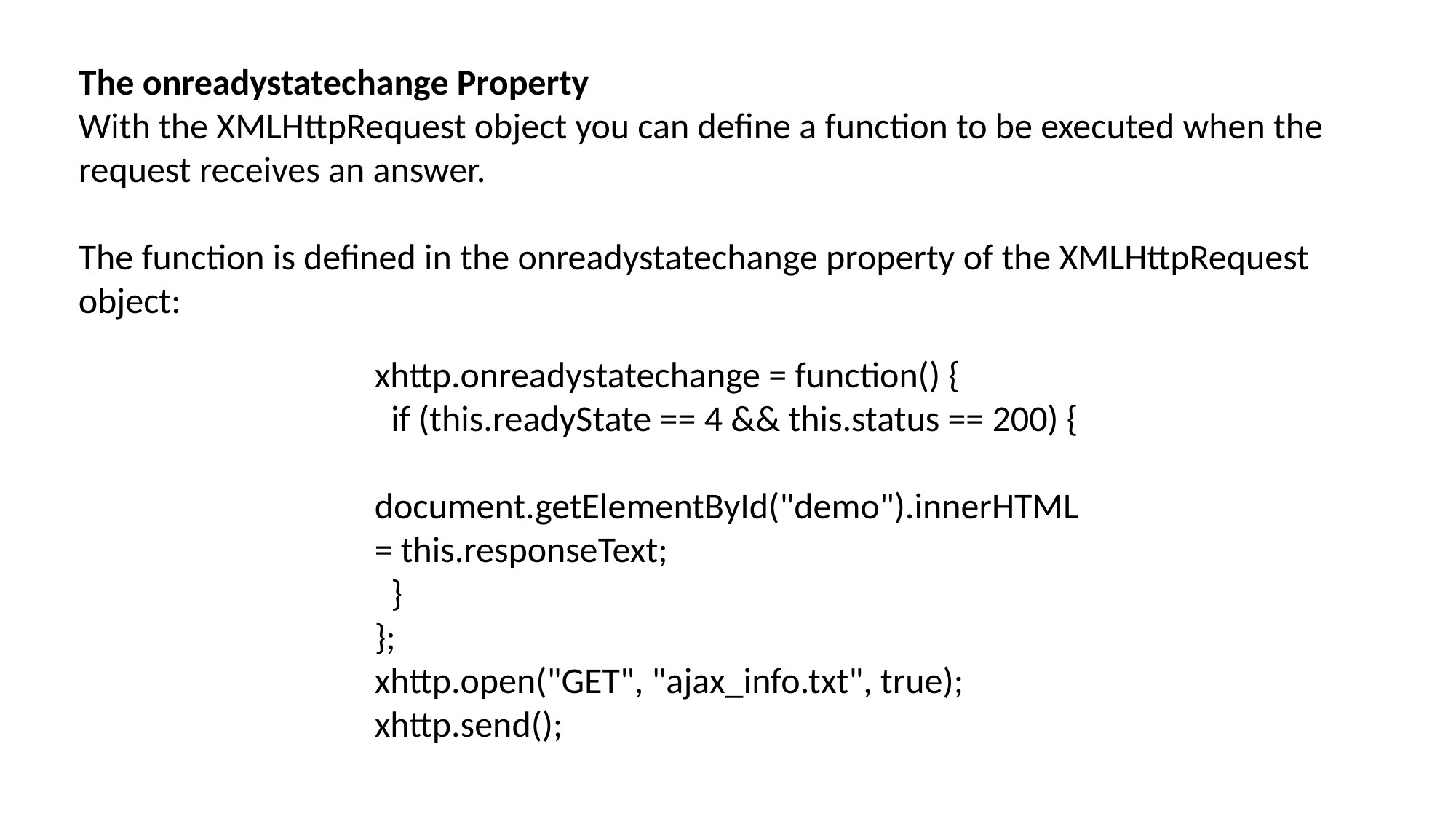

The onreadystatechange Property
With the XMLHttpRequest object you can define a function to be executed when the request receives an answer.

The function is defined in the onreadystatechange property of the XMLHttpRequest object:
xhttp.onreadystatechange = function() {
  if (this.readyState == 4 && this.status == 200) {
    document.getElementById("demo").innerHTML = this.responseText;
  }
};
xhttp.open("GET", "ajax_info.txt", true);
xhttp.send();